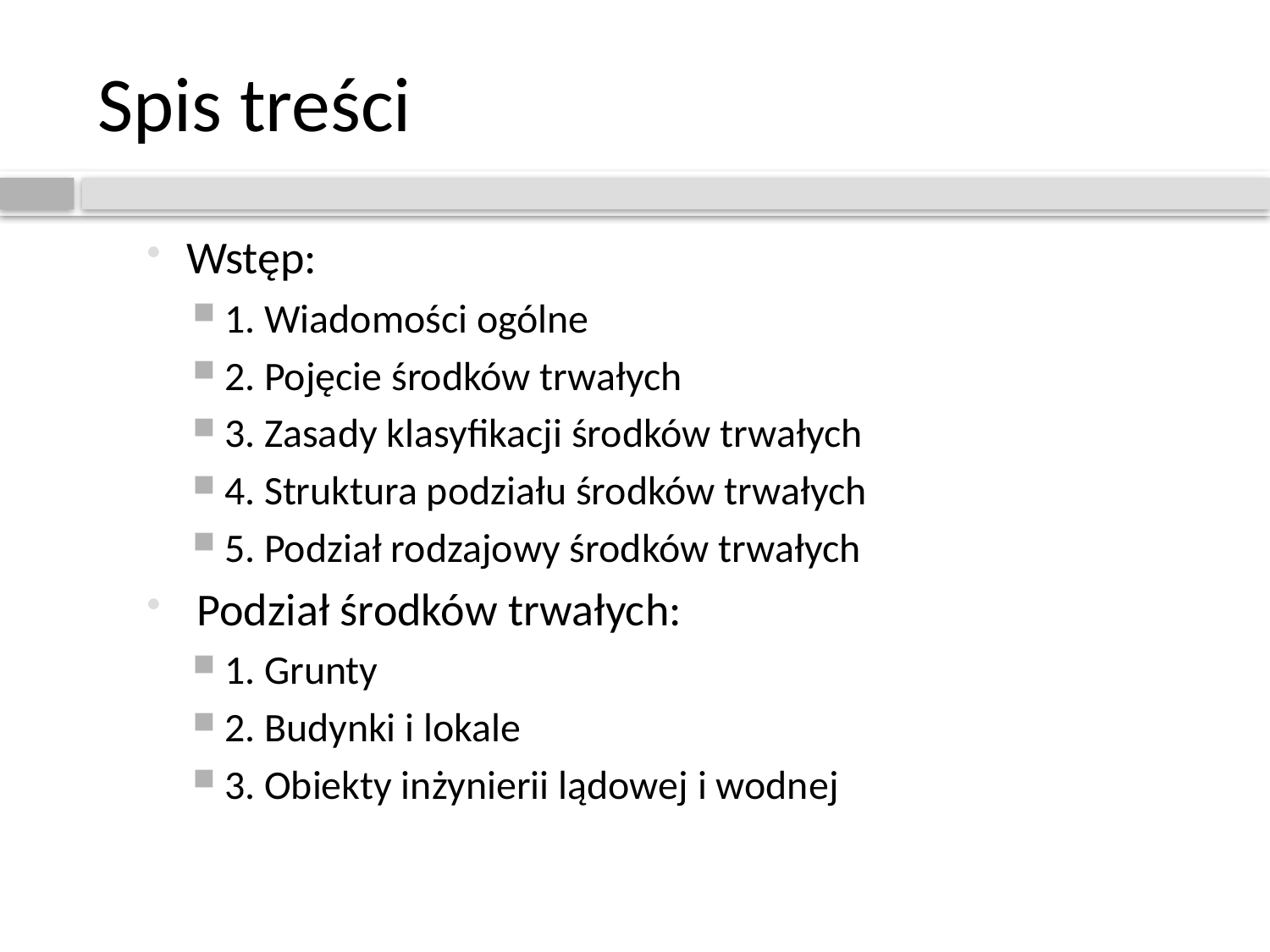

# Spis treści
Wstęp:
1. Wiadomości ogólne
2. Pojęcie środków trwałych
3. Zasady klasyfikacji środków trwałych
4. Struktura podziału środków trwałych
5. Podział rodzajowy środków trwałych
 Podział środków trwałych:
1. Grunty
2. Budynki i lokale
3. Obiekty inżynierii lądowej i wodnej